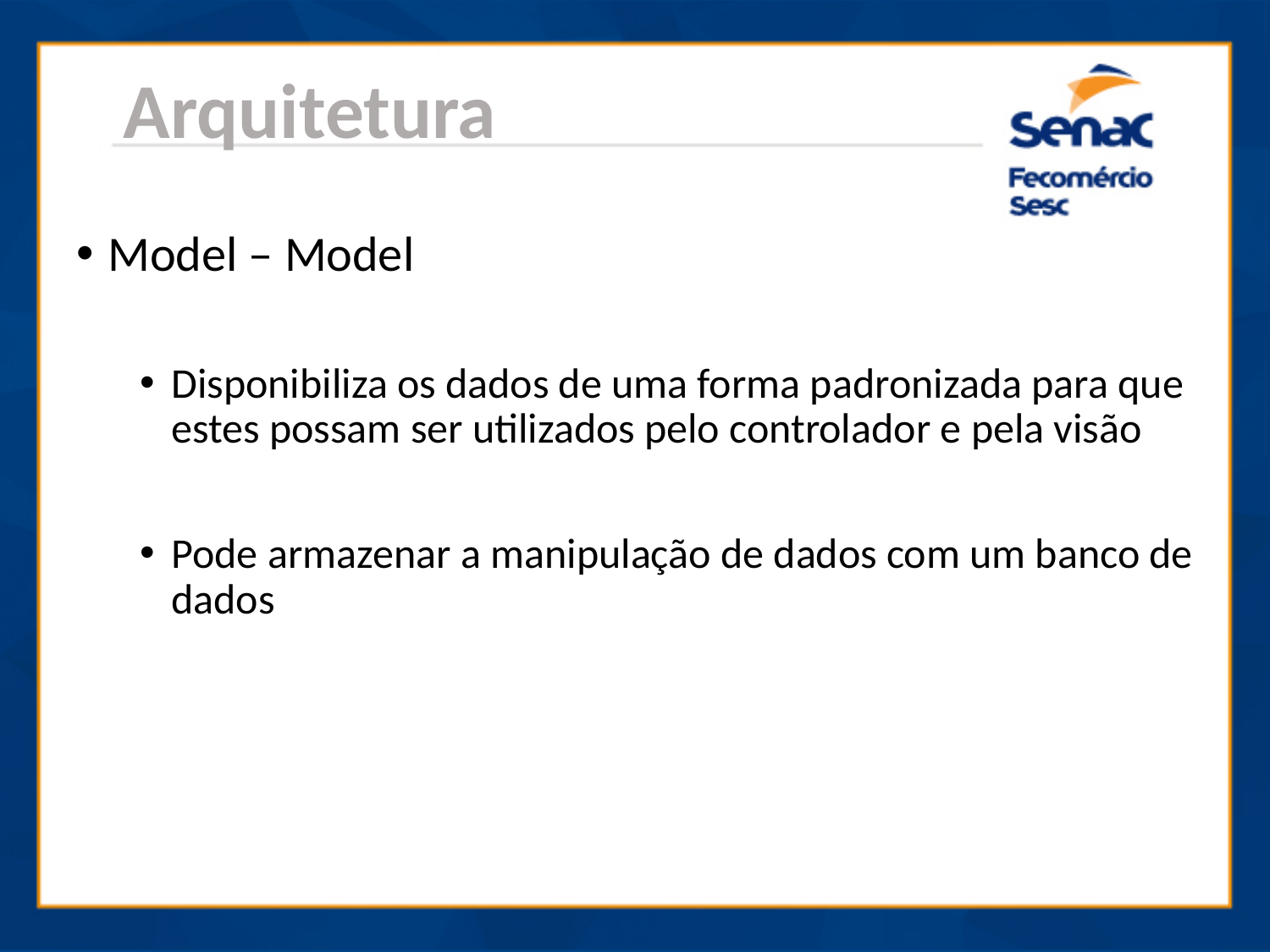

Arquitetura
Model – Model

Disponibiliza os dados de uma forma padronizada para que estes possam ser utilizados pelo controlador e pela visão

Pode armazenar a manipulação de dados com um banco de dados